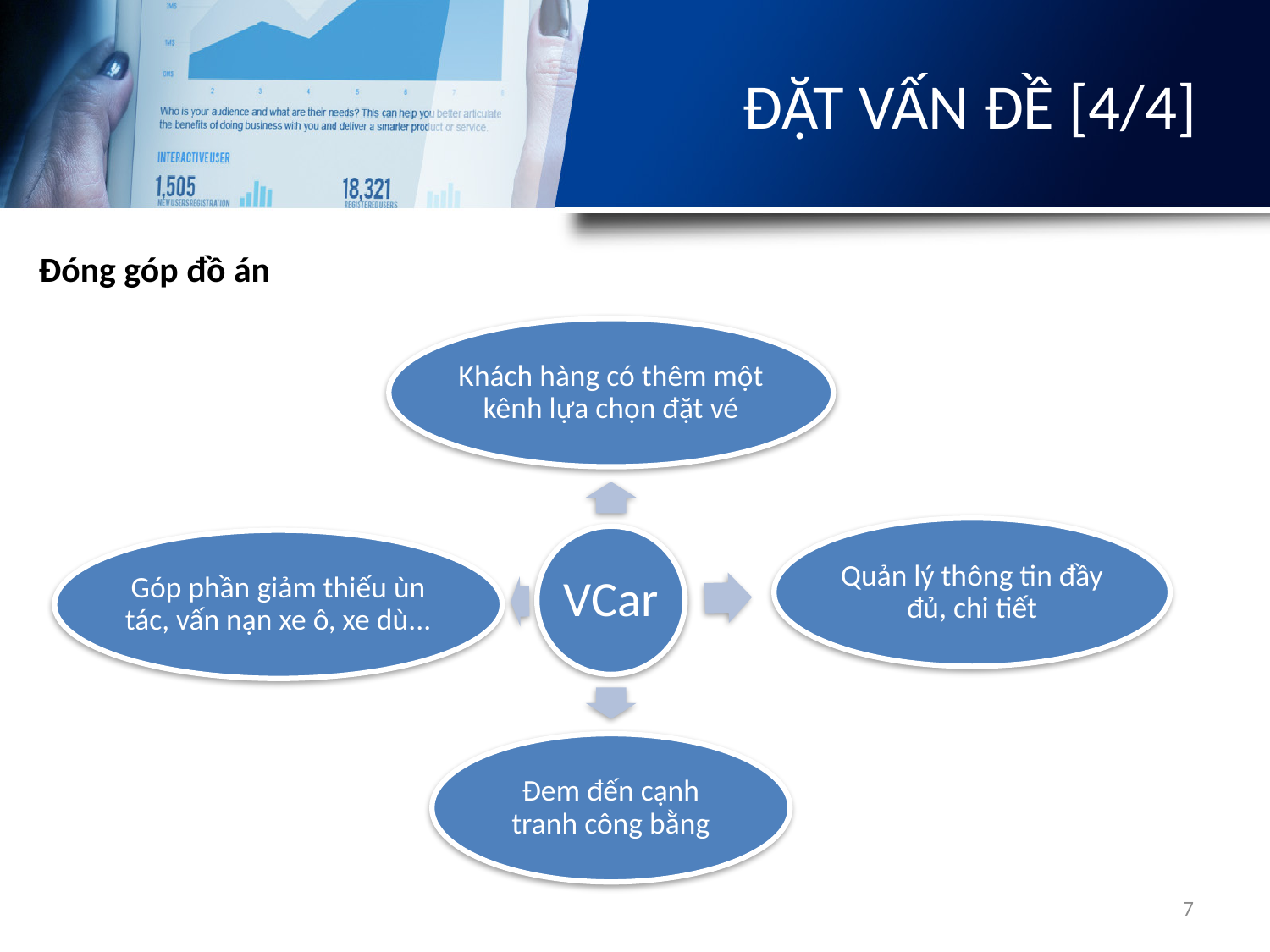

# ĐẶT VẤN ĐỀ [4/4]
Đóng góp đồ án
VCar

Khách hàng có thêm một kênh lựa chọn đặt vé

Quản lý thông tin đầy đủ, chi tiết

Đem đến cạnh tranh công bằng

Góp phần giảm thiếu ùn tác, vấn nạn xe ô, xe dù...
7